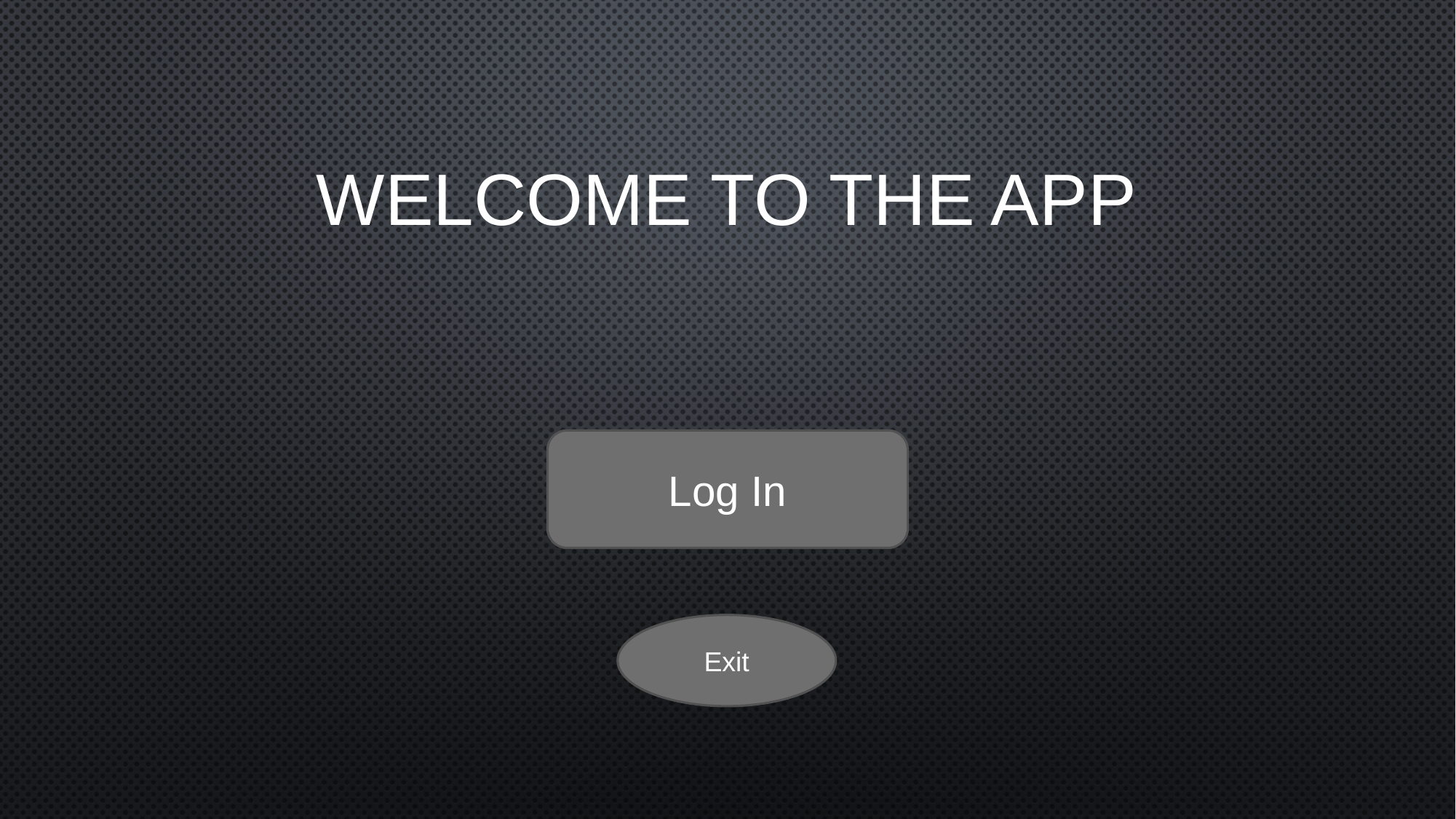

# Welcome to the app
Log In
Exit